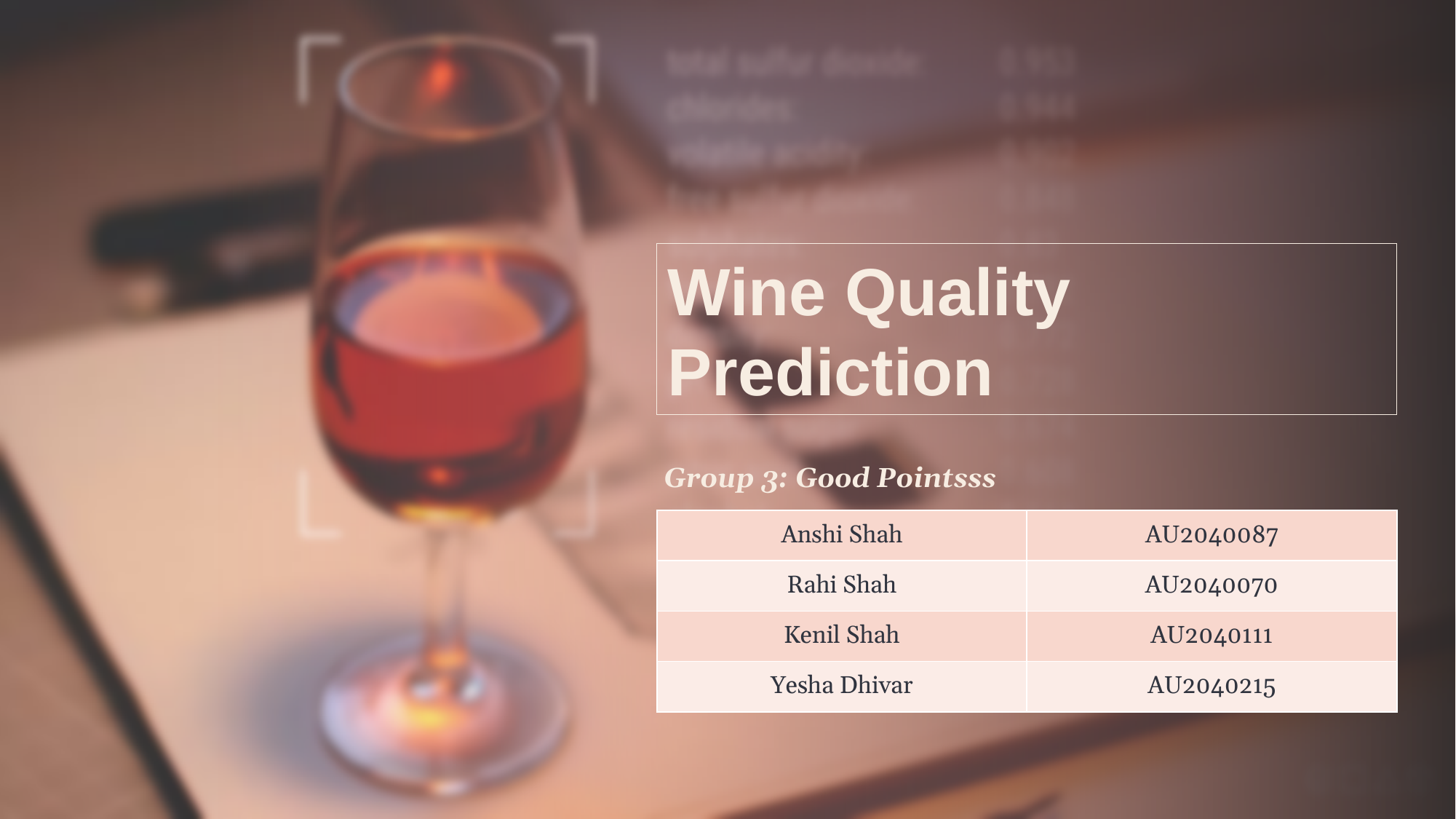

Wine Quality Prediction
Group 3: Good Pointsss
| Anshi Shah | AU2040087 |
| --- | --- |
| Rahi Shah | AU2040070 |
| Kenil Shah | AU2040111 |
| Yesha Dhivar | AU2040215 |